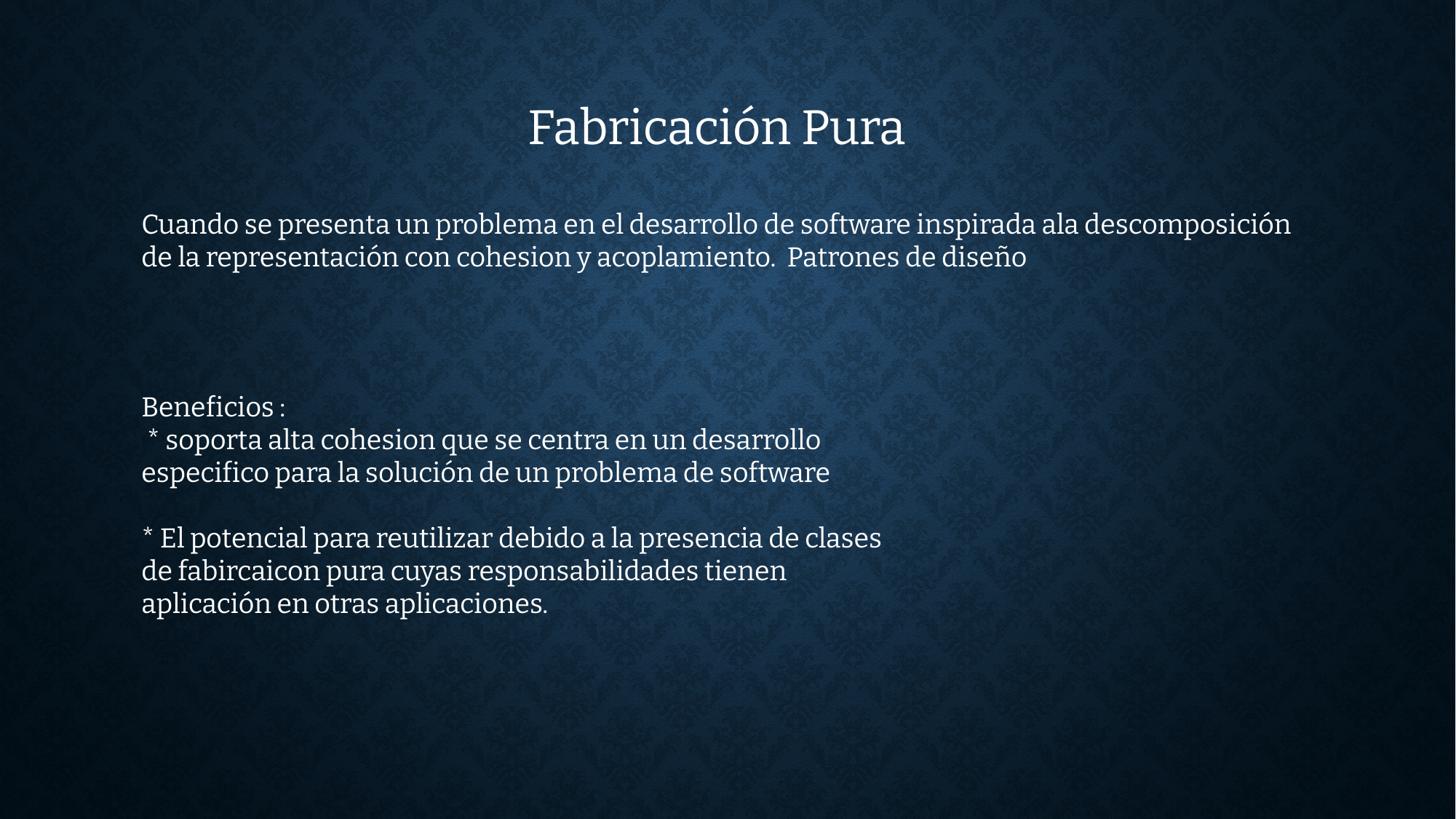

Fabricación Pura
Cuando se presenta un problema en el desarrollo de software inspirada ala descomposición de la representación con cohesion y acoplamiento.  Patrones de diseño
Beneficios :
 * soporta alta cohesion que se centra en un desarrollo especifico para la solución de un problema de software

* El potencial para reutilizar debido a la presencia de clases de fabircaicon pura cuyas responsabilidades tienen aplicación en otras aplicaciones.